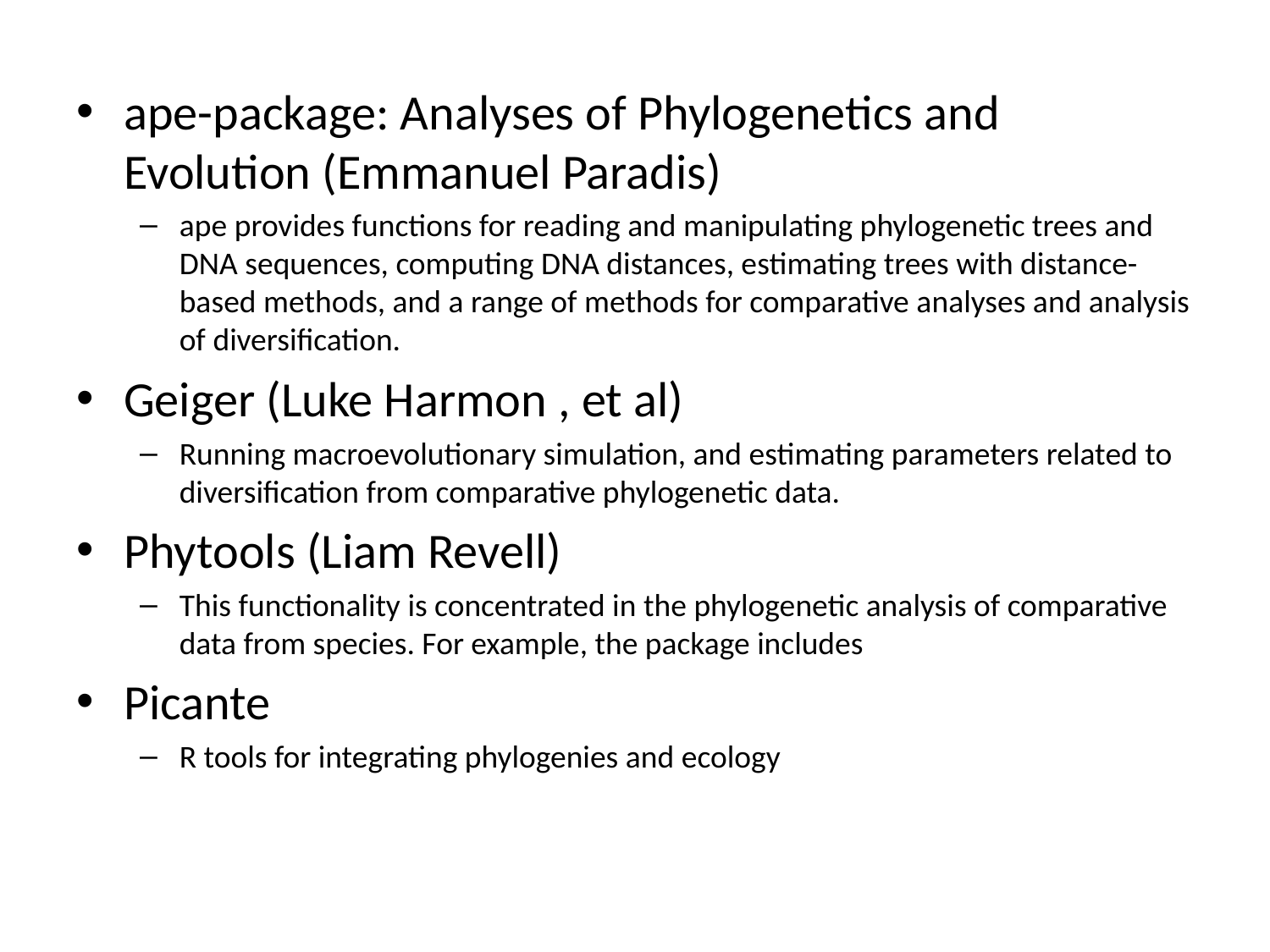

ape-package: Analyses of Phylogenetics and Evolution (Emmanuel Paradis)
ape provides functions for reading and manipulating phylogenetic trees and DNA sequences, computing DNA distances, estimating trees with distance-based methods, and a range of methods for comparative analyses and analysis of diversiﬁcation.
Geiger (Luke Harmon , et al)
Running macroevolutionary simulation, and estimating parameters related to diversiﬁcation from comparative phylogenetic data.
Phytools (Liam Revell)
This functionality is concentrated in the phylogenetic analysis of comparative data from species. For example, the package includes
Picante
R tools for integrating phylogenies and ecology